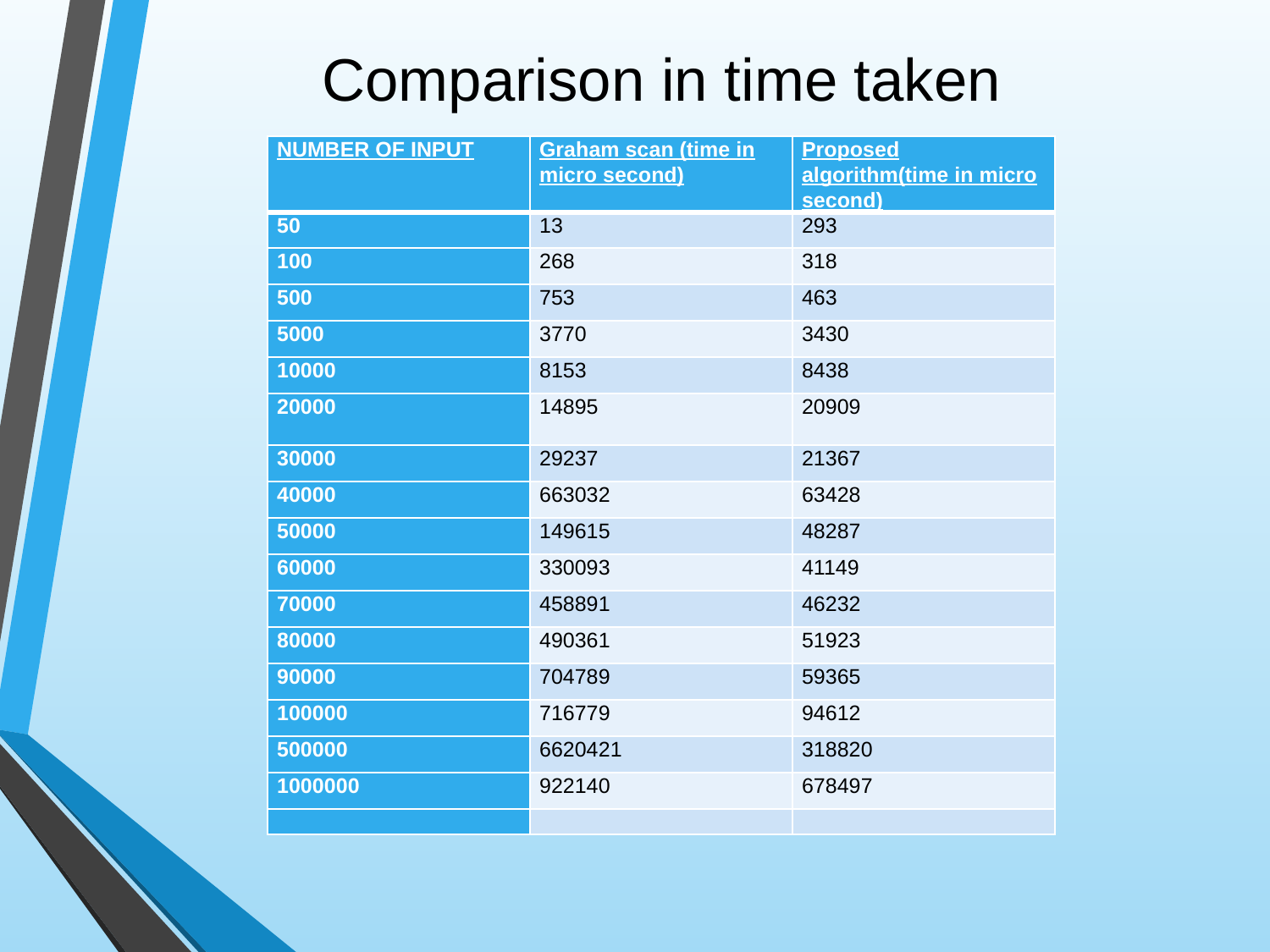

# Comparison in time taken
| NUMBER OF INPUT | Graham scan (time in micro second) | Proposed algorithm(time in micro second) |
| --- | --- | --- |
| 50 | 13 | 293 |
| 100 | 268 | 318 |
| 500 | 753 | 463 |
| 5000 | 3770 | 3430 |
| 10000 | 8153 | 8438 |
| 20000 | 14895 | 20909 |
| 30000 | 29237 | 21367 |
| 40000 | 663032 | 63428 |
| 50000 | 149615 | 48287 |
| 60000 | 330093 | 41149 |
| 70000 | 458891 | 46232 |
| 80000 | 490361 | 51923 |
| 90000 | 704789 | 59365 |
| 100000 | 716779 | 94612 |
| 500000 | 6620421 | 318820 |
| 1000000 | 922140 | 678497 |
|  |  |  |